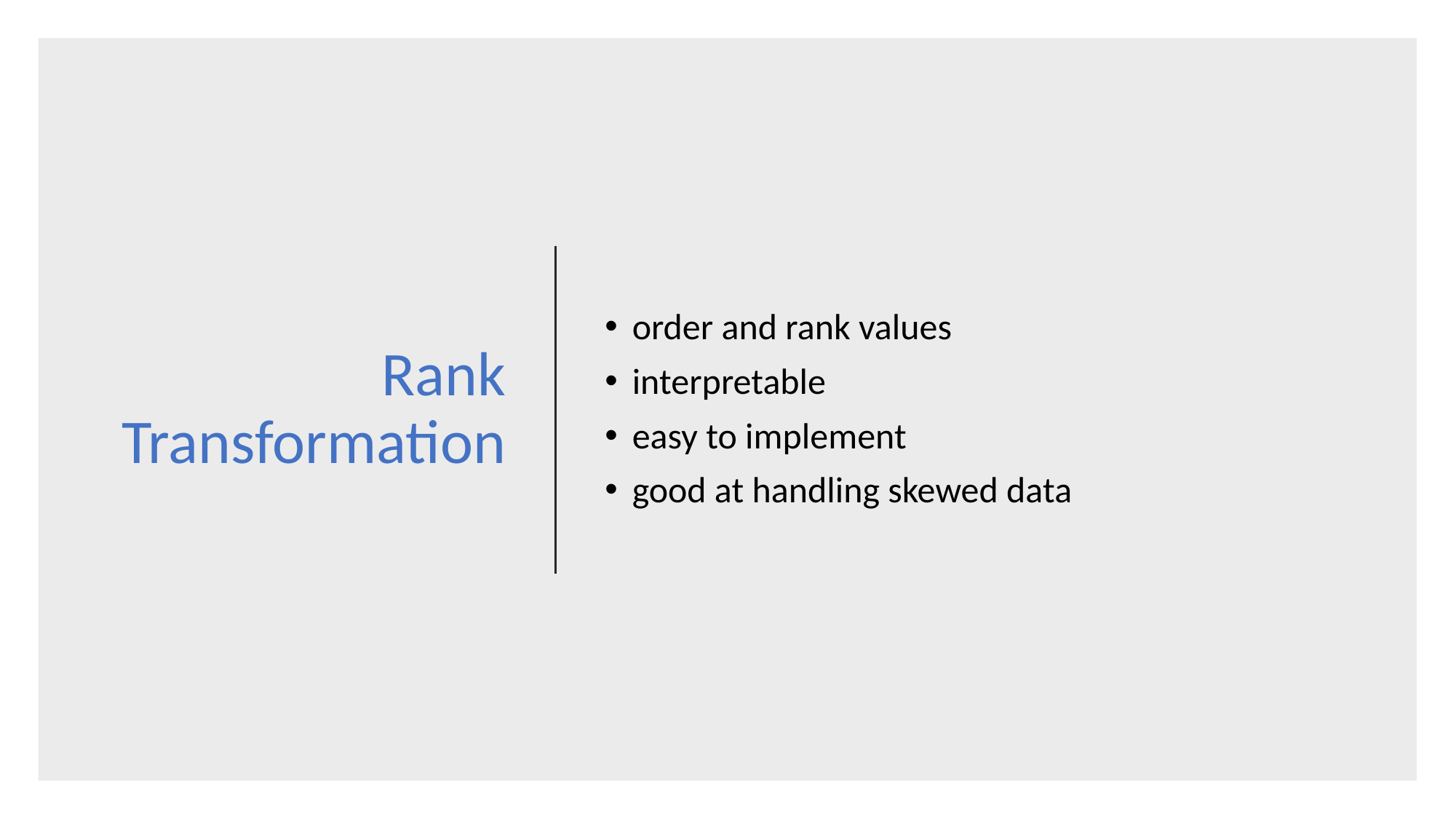

# Rank Transformation
order and rank values
interpretable
easy to implement
good at handling skewed data